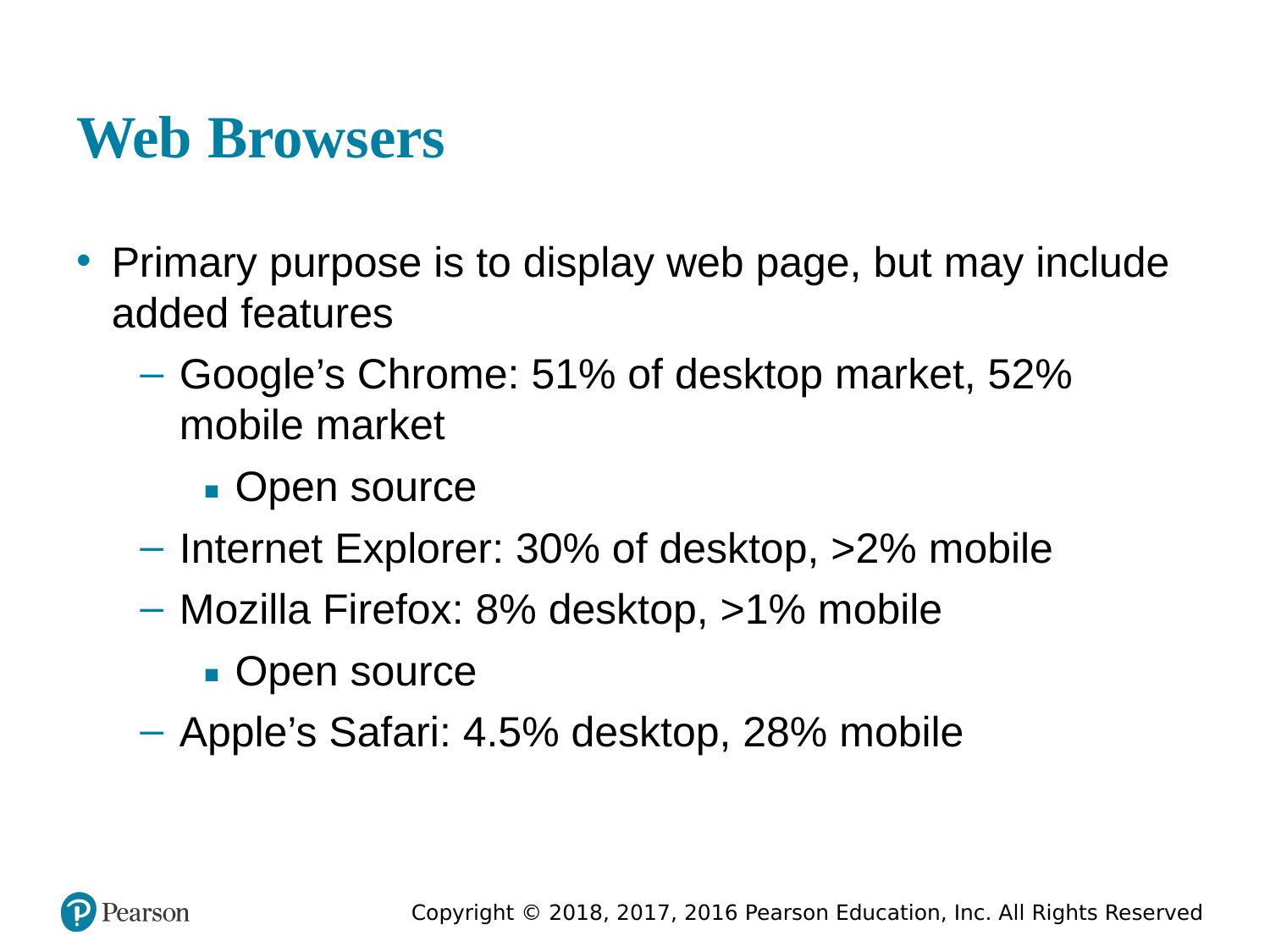

# Web Browsers
Primary purpose is to display web page, but may include added features
Google’s Chrome: 51% of desktop market, 52% mobile market
Open source
Internet Explorer: 30% of desktop, >2% mobile
Mozilla Firefox: 8% desktop, >1% mobile
Open source
Apple’s Safari: 4.5% desktop, 28% mobile